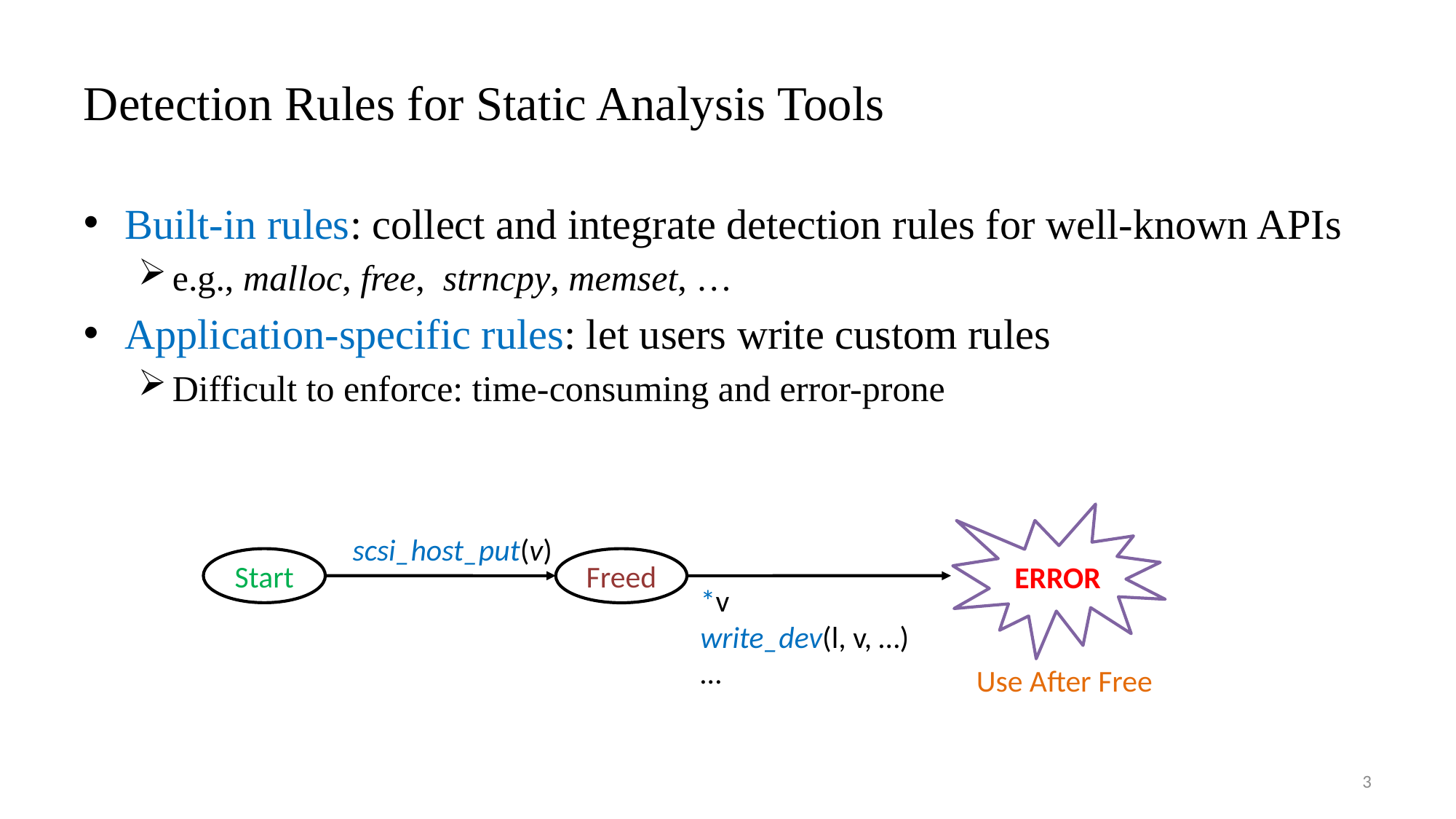

# Detection Rules for Static Analysis Tools
Built-in rules: collect and integrate detection rules for well-known APIs
e.g., malloc, free,  strncpy, memset, …
Application-specific rules: let users write custom rules
Difficult to enforce: time-consuming and error-prone
ERROR
scsi_host_put(v)
Start
Freed
*v
write_dev(l, v, …)
…
Use After Free
3